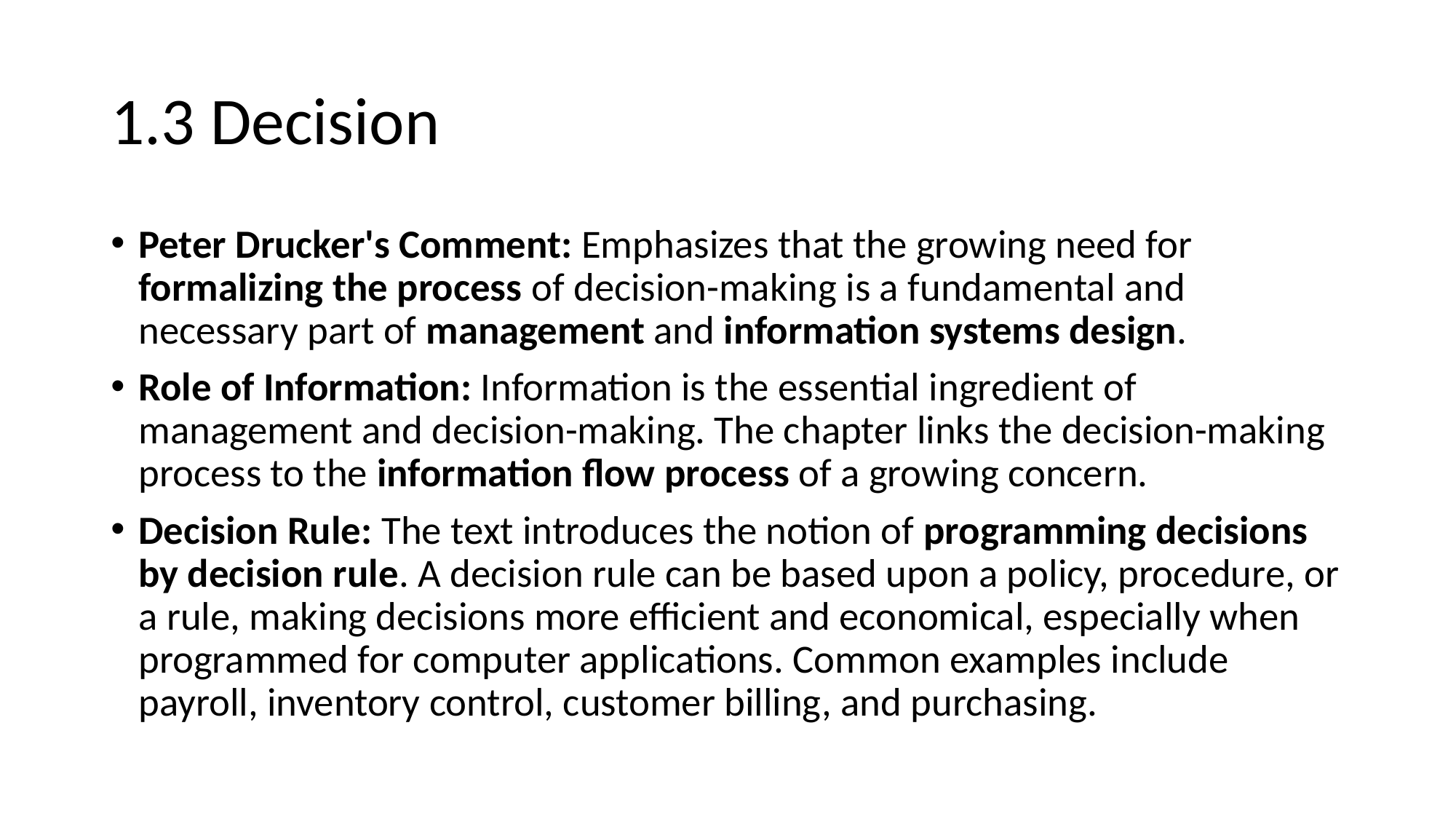

# 1.3 Decision
Peter Drucker's Comment: Emphasizes that the growing need for formalizing the process of decision-making is a fundamental and necessary part of management and information systems design.
Role of Information: Information is the essential ingredient of management and decision-making. The chapter links the decision-making process to the information flow process of a growing concern.
Decision Rule: The text introduces the notion of programming decisions by decision rule. A decision rule can be based upon a policy, procedure, or a rule, making decisions more efficient and economical, especially when programmed for computer applications. Common examples include payroll, inventory control, customer billing, and purchasing.